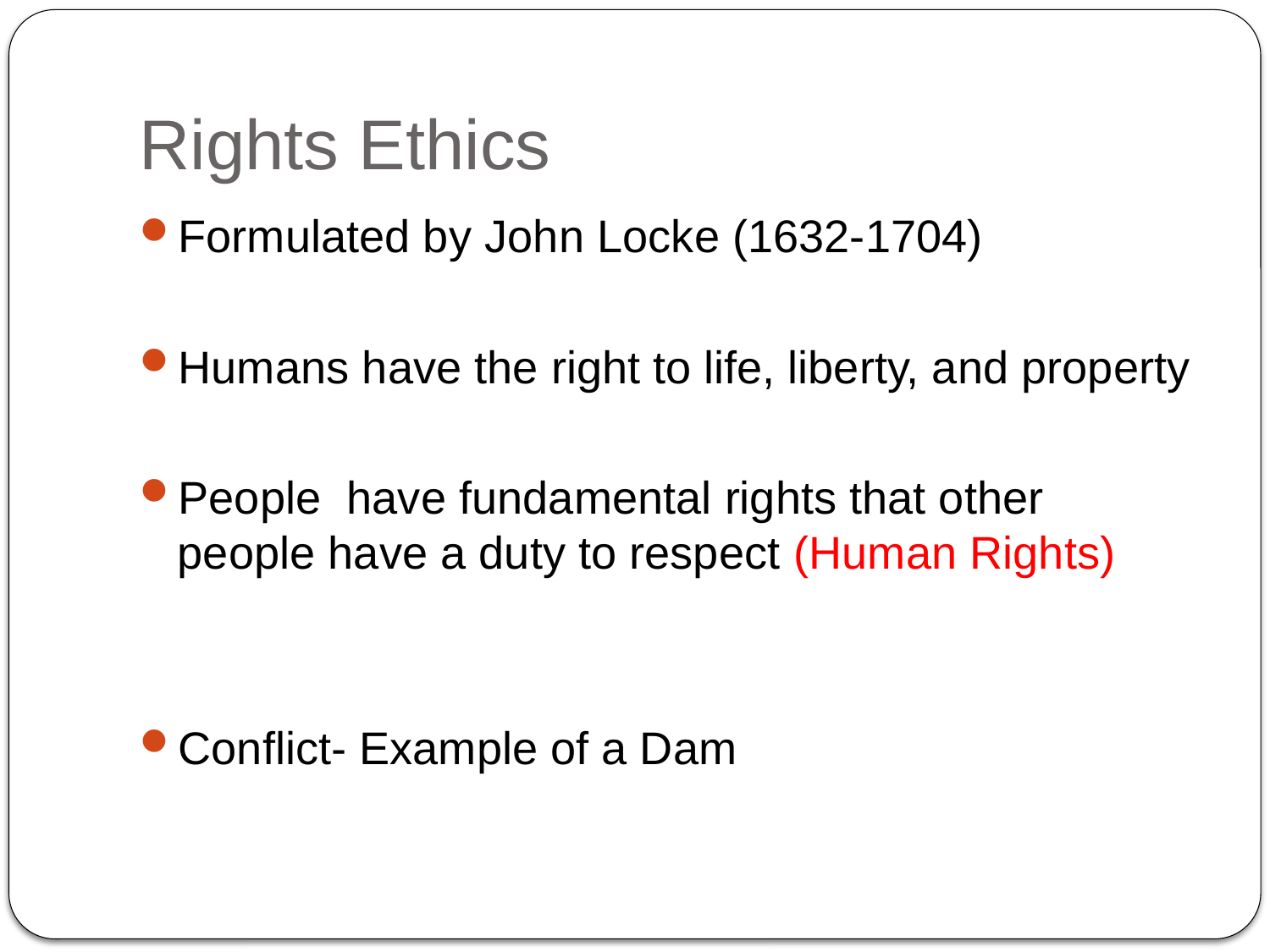

# Rights Ethics
Formulated by John Locke (1632-1704)

Humans have the right to life, liberty, and property

People  have fundamental rights that other people have a duty to respect (Human Rights)

Conflict- Example of a Dam